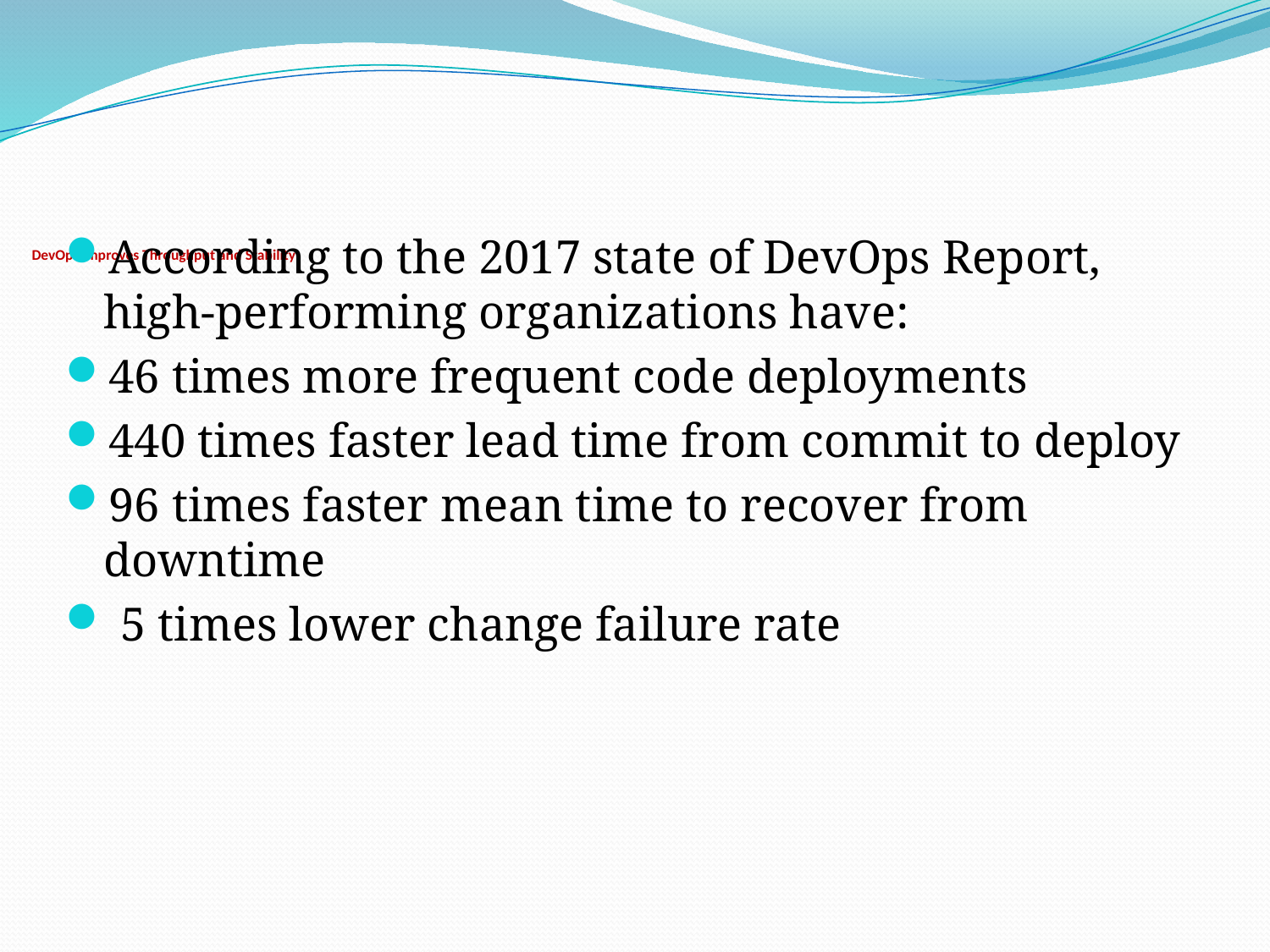

# DevOps improves Throughput and Stability
According to the 2017 state of DevOps Report, high-performing organizations have:
46 times more frequent code deployments
440 times faster lead time from commit to deploy
96 times faster mean time to recover from downtime
 5 times lower change failure rate